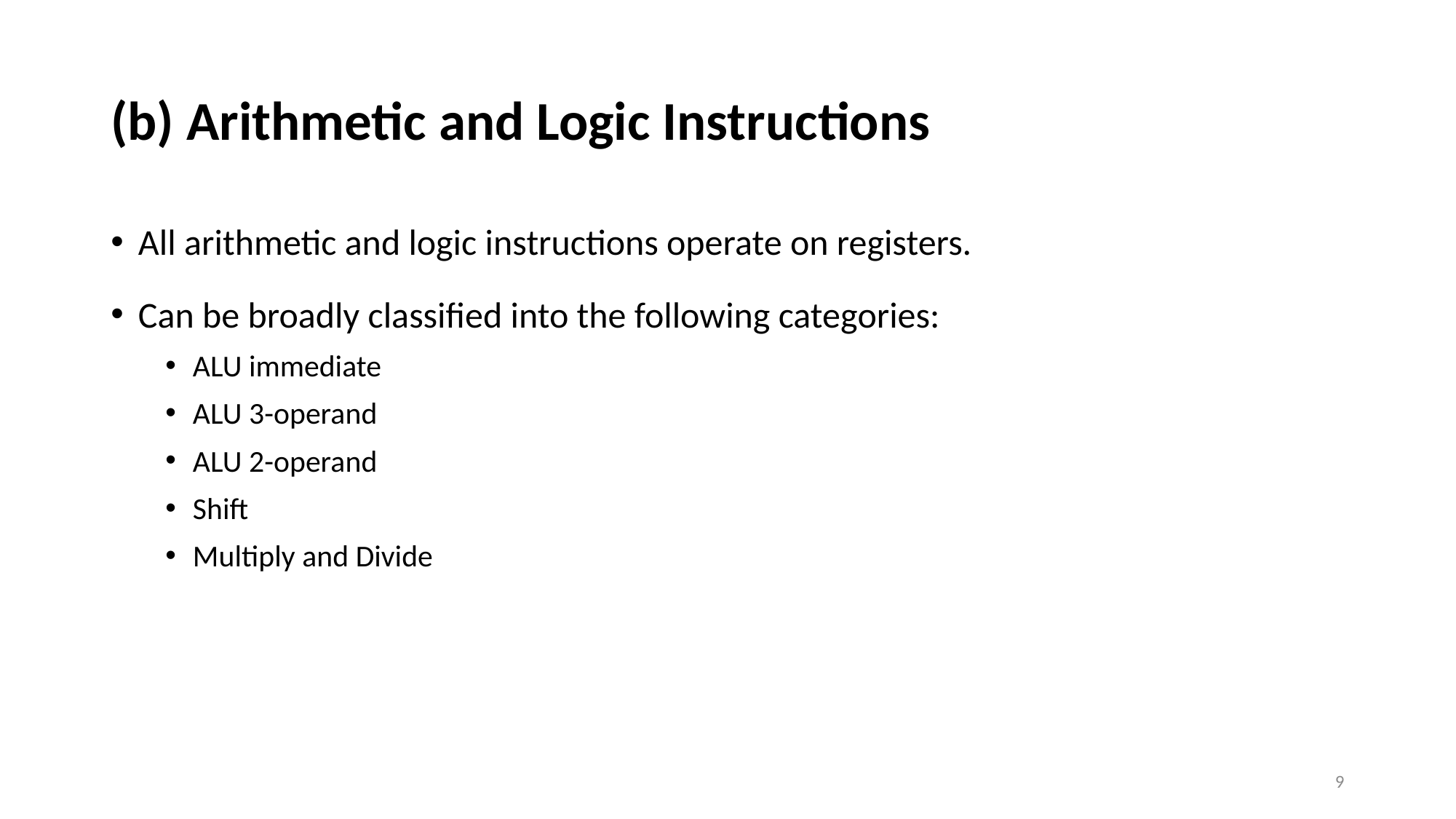

# (b) Arithmetic and Logic Instructions
All arithmetic and logic instructions operate on registers.
Can be broadly classified into the following categories:
ALU immediate
ALU 3-operand
ALU 2-operand
Shift
Multiply and Divide
9